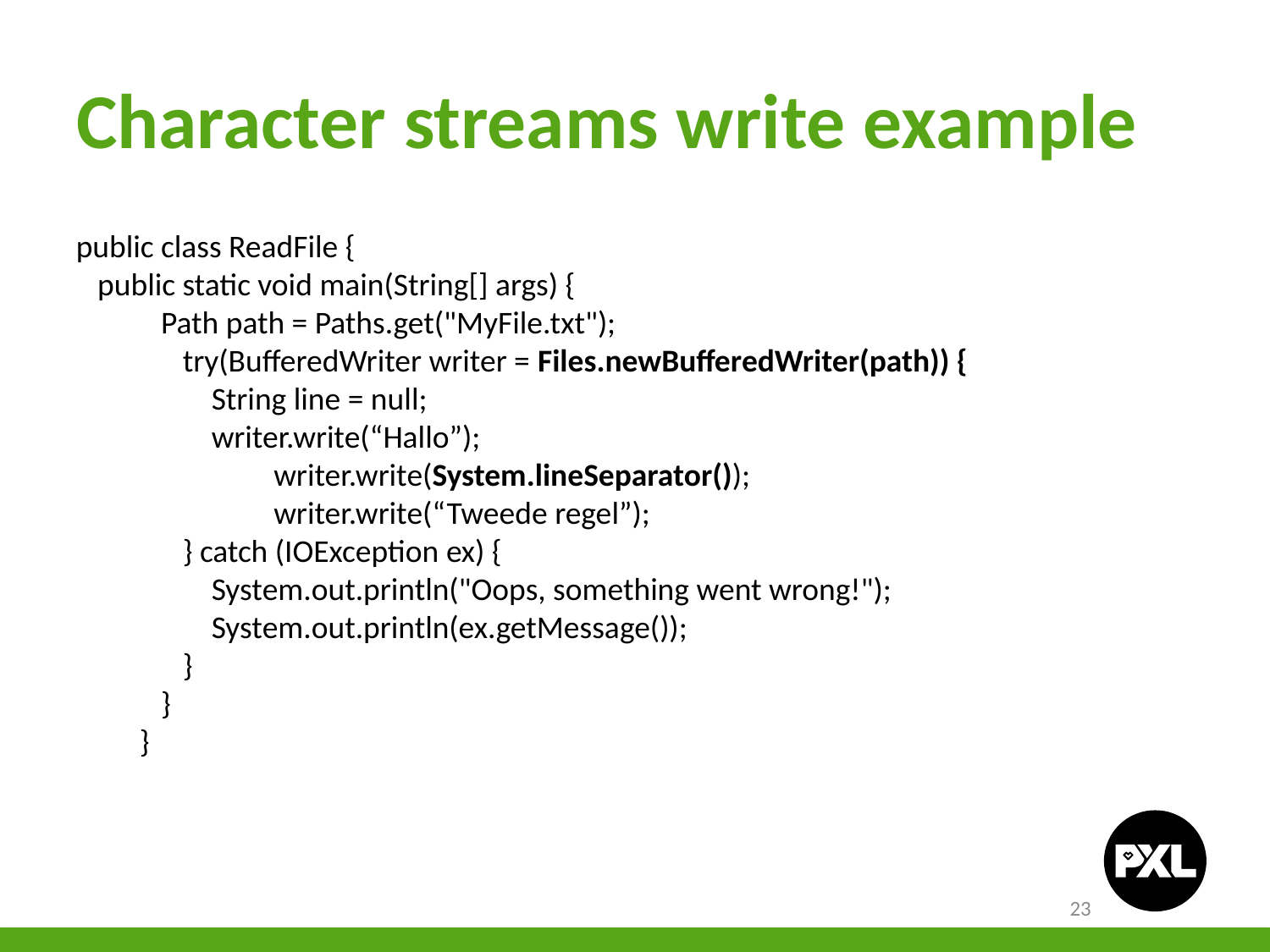

# Character streams write example
public class ReadFile {
   public static void main(String[] args) {
   Path path = Paths.get("MyFile.txt");
      try(BufferedWriter writer = Files.newBufferedWriter(path)) {
          String line = null;
          writer.write(“Hallo”);
	 writer.write(System.lineSeparator());
	 writer.write(“Tweede regel”);
      } catch (IOException ex) {
          System.out.println("Oops, something went wrong!");
          System.out.println(ex.getMessage());
      }
   }
}

23